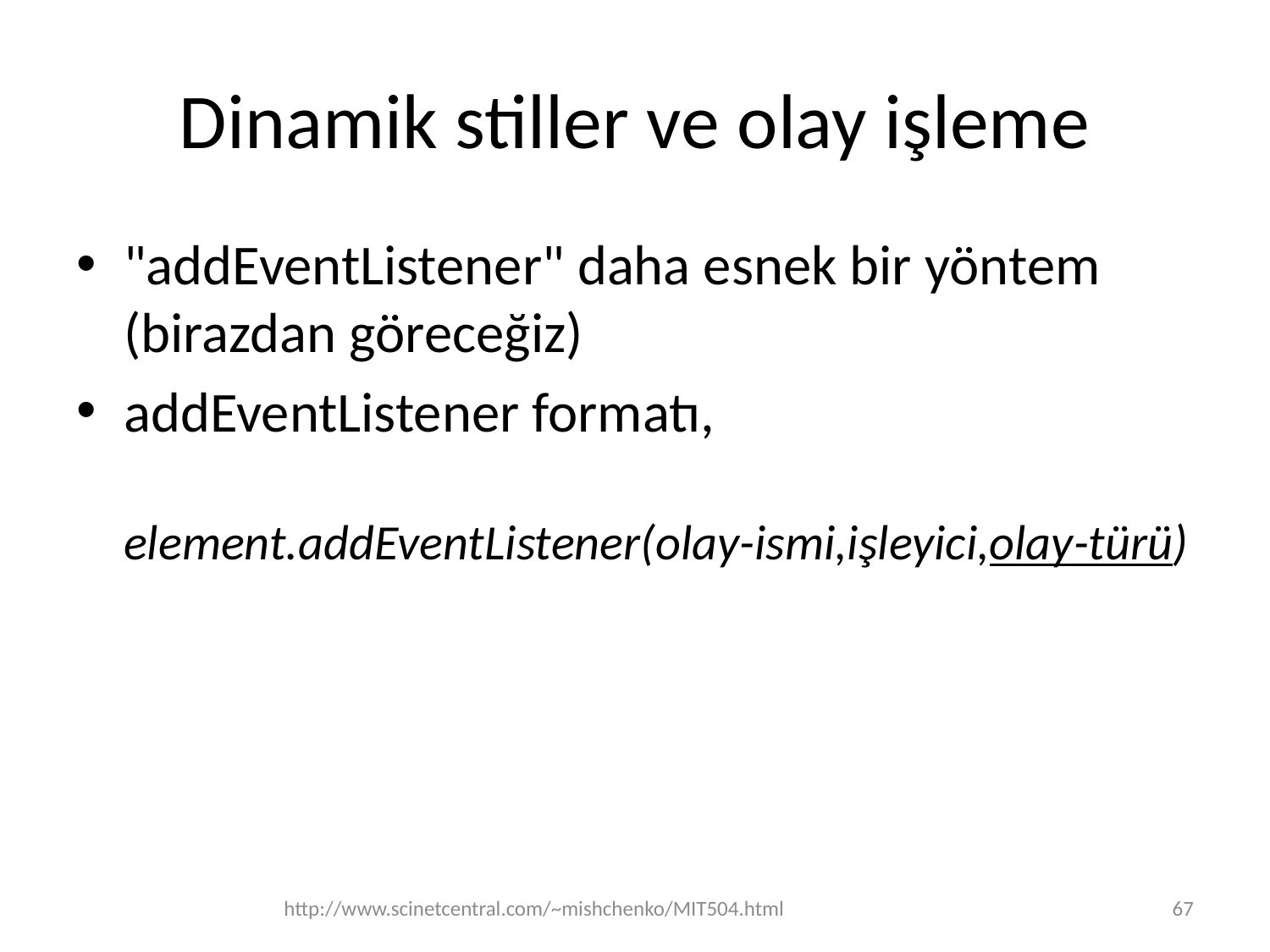

# Dinamik stiller ve olay işleme
"addEventListener" daha esnek bir yöntem (birazdan göreceğiz)
addEventListener formatı,
element.addEventListener(olay-ismi,işleyici,olay-türü)

http://www.scinetcentral.com/~mishchenko/MIT504.html
67